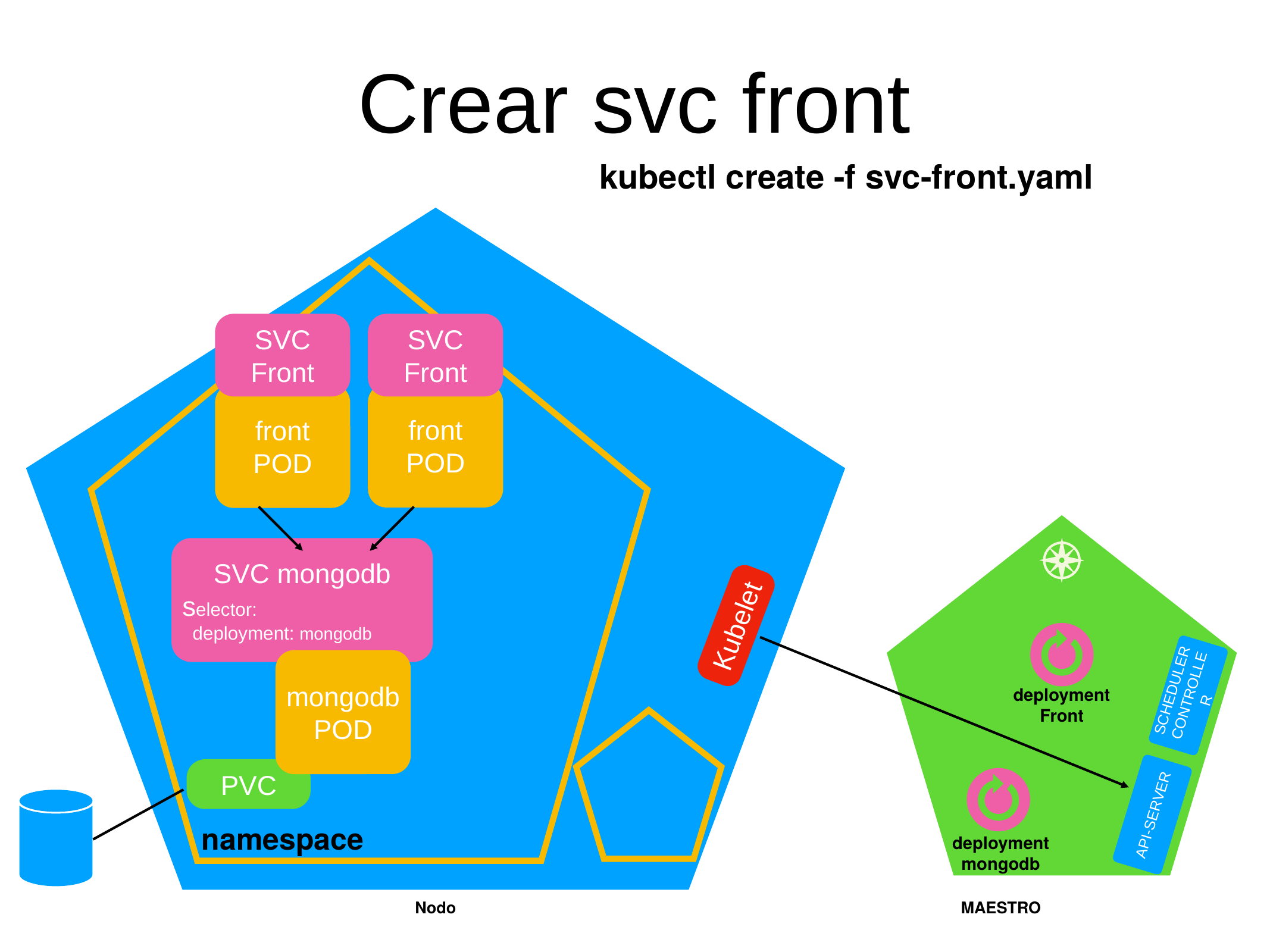

# Crear svc front
kubectl create -f svc-front.yaml

SVC
Front
SVC
Front
front
POD
front
POD

SVC mongodb
selector:
  deployment: mongodb
Kubelet

mongodb
POD
SCHEDULER
CONTROLLER
deployment
Front

PVC

API-SERVER

namespace
deployment
mongodb
Nodo
MAESTRO